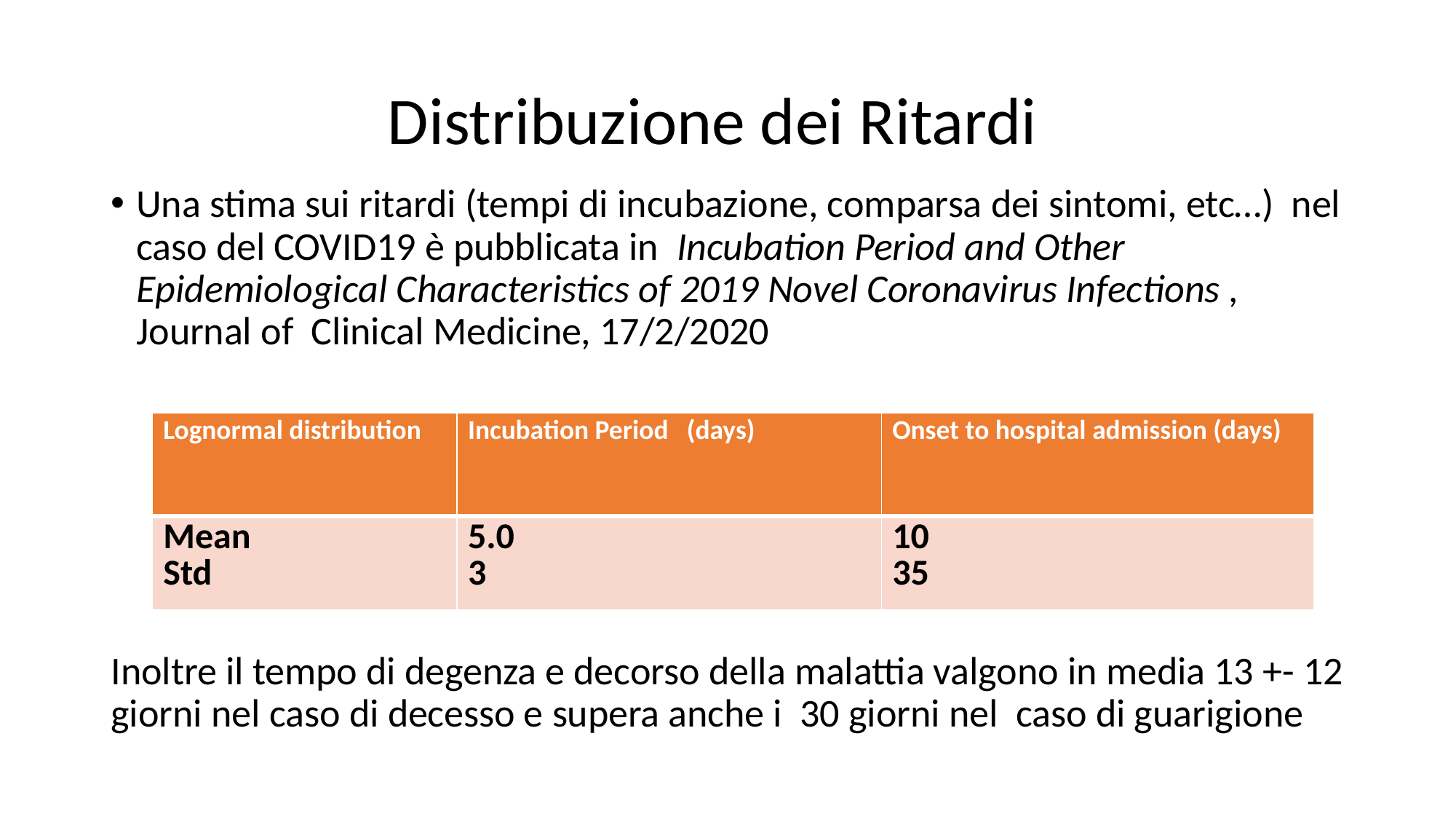

# Distribuzione dei Ritardi
Una stima sui ritardi (tempi di incubazione, comparsa dei sintomi, etc…)  nel caso del COVID19 è pubblicata in  Incubation Period and Other Epidemiological Characteristics of 2019 Novel Coronavirus Infections ,   Journal of  Clinical Medicine, 17/2/2020

Inoltre il tempo di degenza e decorso della malattia valgono in media 13 +- 12 giorni nel caso di decesso e supera anche i  30 giorni nel  caso di guarigione

| Lognormal distribution | Incubation Period (days) | Onset to hospital admission (days) |
| --- | --- | --- |
| Mean Std | 5.0 3 | 10 35 |